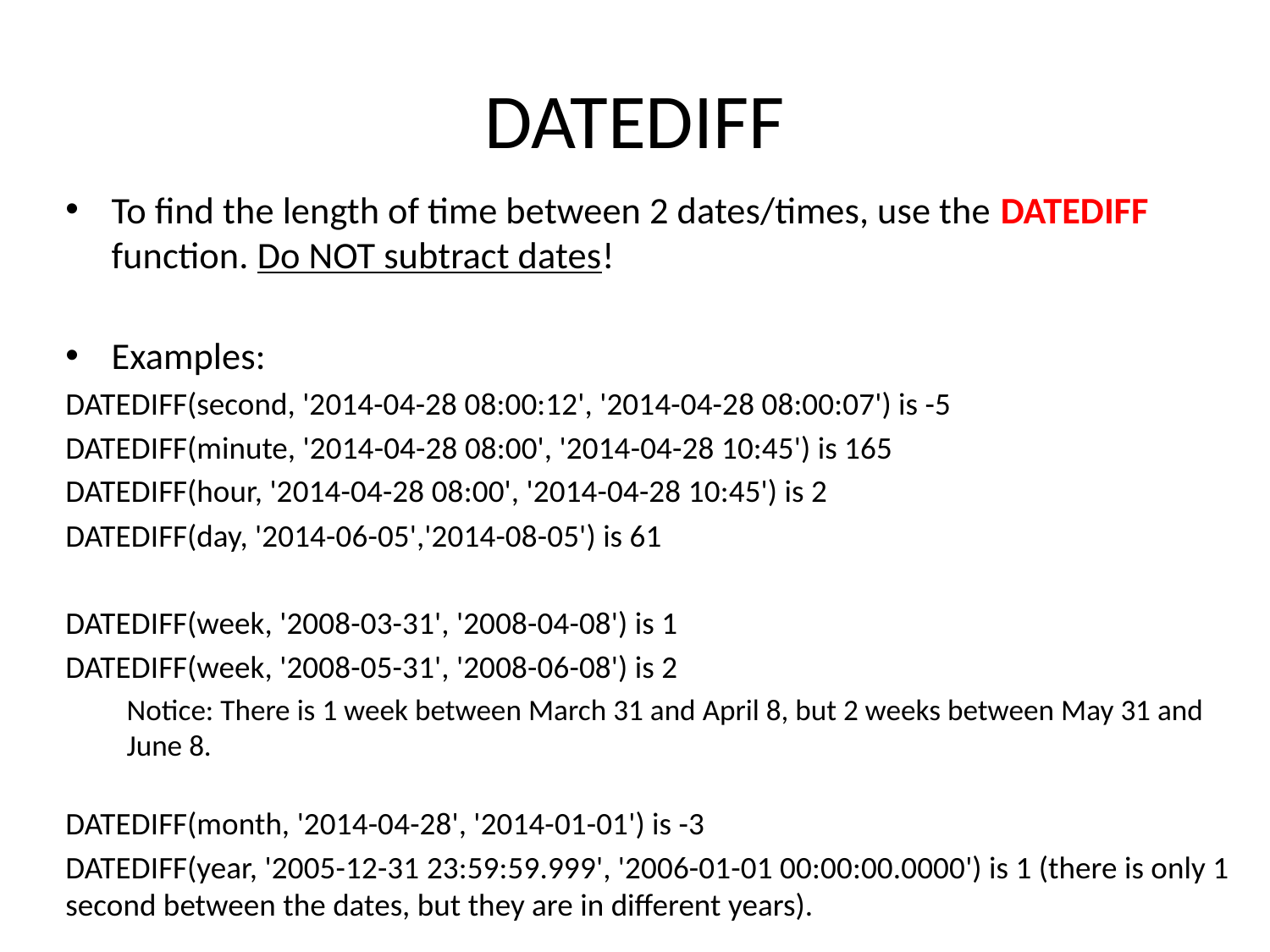

# DATEDIFF
To find the length of time between 2 dates/times, use the DATEDIFF function. Do NOT subtract dates!

Examples:
DATEDIFF(second, '2014-04-28 08:00:12', '2014-04-28 08:00:07') is -5
DATEDIFF(minute, '2014-04-28 08:00', '2014-04-28 10:45') is 165
DATEDIFF(hour, '2014-04-28 08:00', '2014-04-28 10:45') is 2
DATEDIFF(day, '2014-06-05','2014-08-05') is 61

DATEDIFF(week, '2008-03-31', '2008-04-08') is 1
DATEDIFF(week, '2008-05-31', '2008-06-08') is 2
Notice: There is 1 week between March 31 and April 8, but 2 weeks between May 31 and June 8.

DATEDIFF(month, '2014-04-28', '2014-01-01') is -3
DATEDIFF(year, '2005-12-31 23:59:59.999', '2006-01-01 00:00:00.0000') is 1 (there is only 1 second between the dates, but they are in different years).